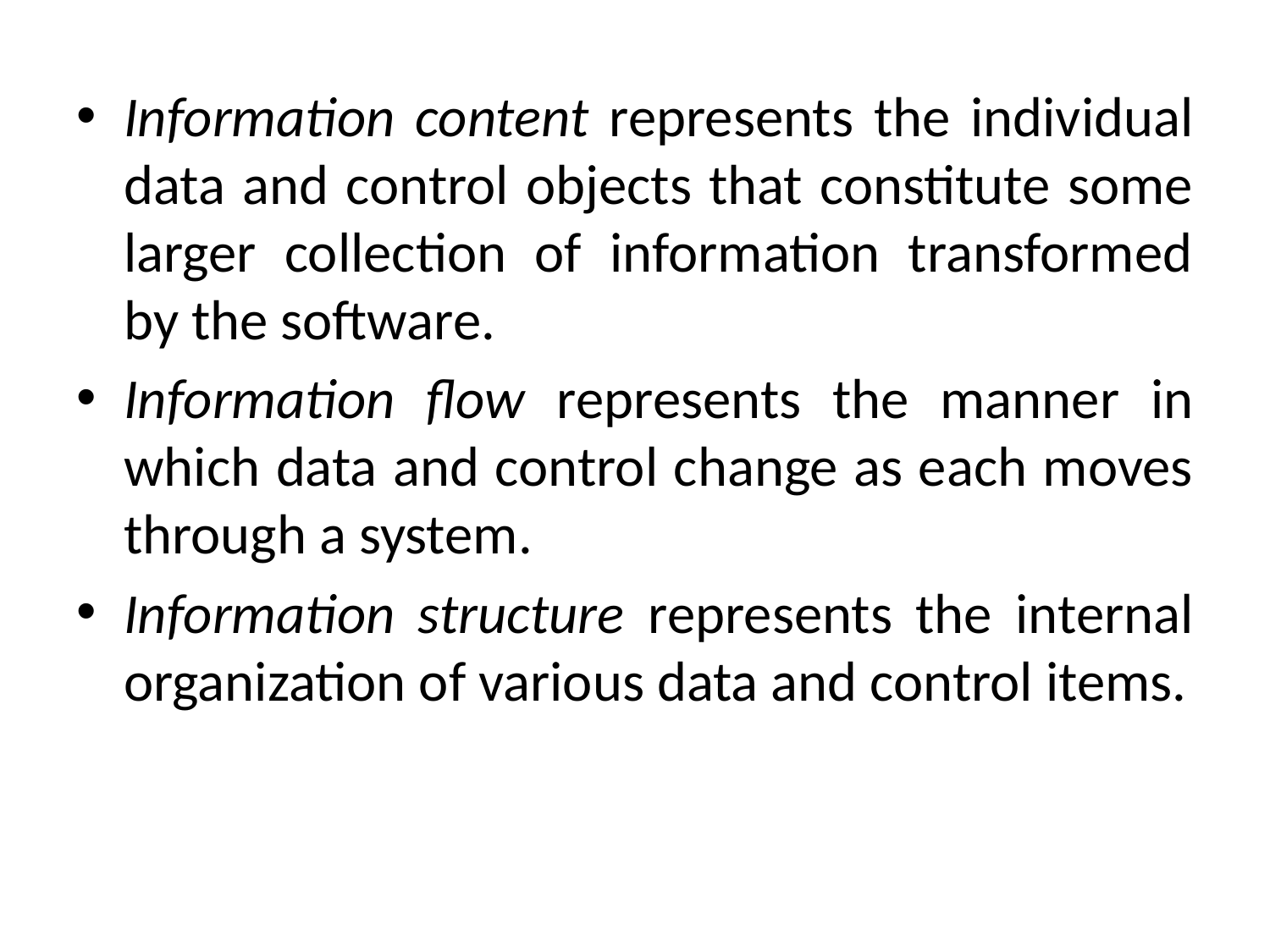

Information content represents the individual data and control objects that constitute some larger collection of information transformed by the software.
Information flow represents the manner in which data and control change as each moves through a system.
Information structure represents the internal organization of various data and control items.